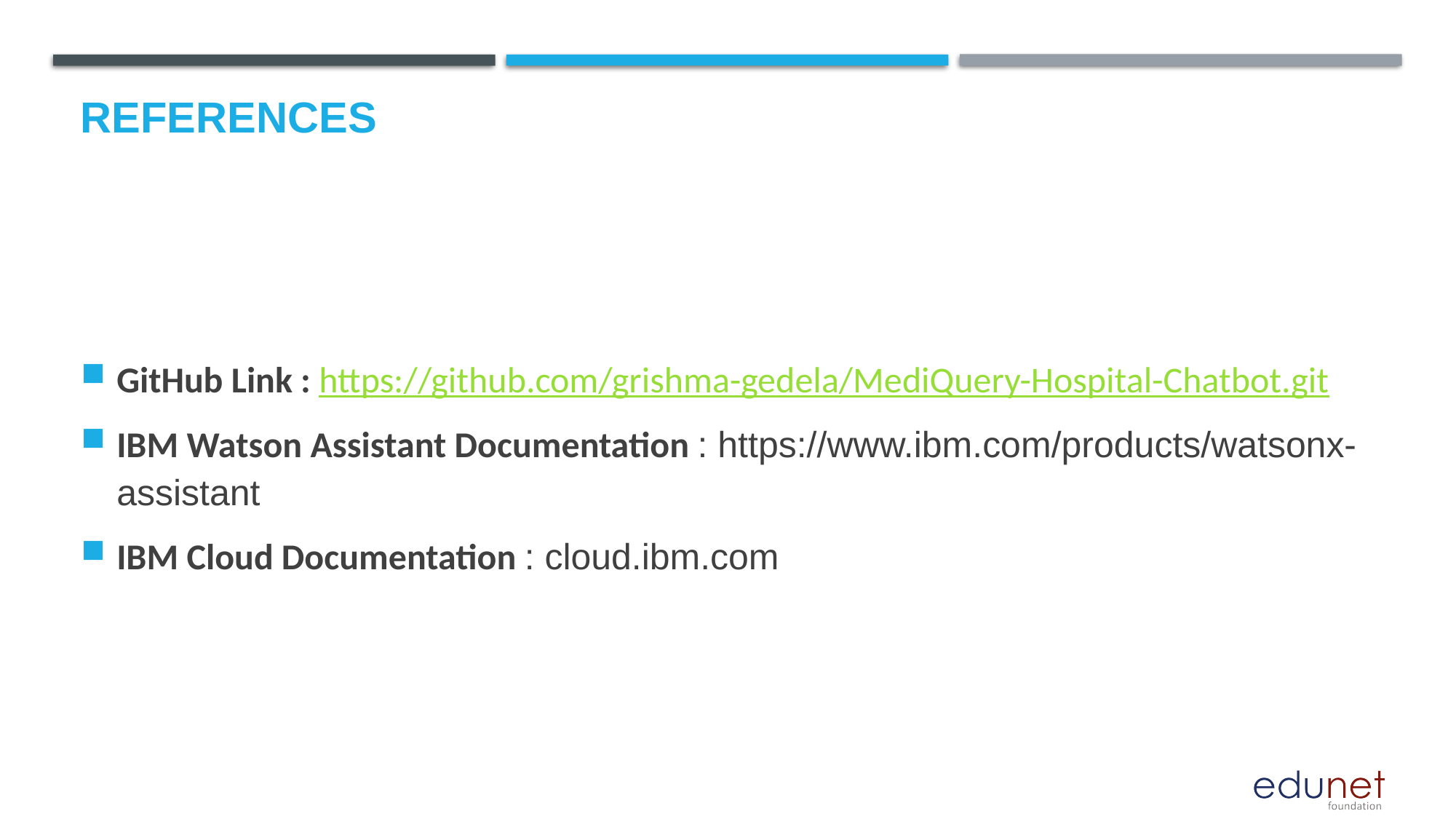

# References

GitHub Link : https://github.com/grishma-gedela/MediQuery-Hospital-Chatbot.git
IBM Watson Assistant Documentation : https://www.ibm.com/products/watsonx-assistant
IBM Cloud Documentation : cloud.ibm.com